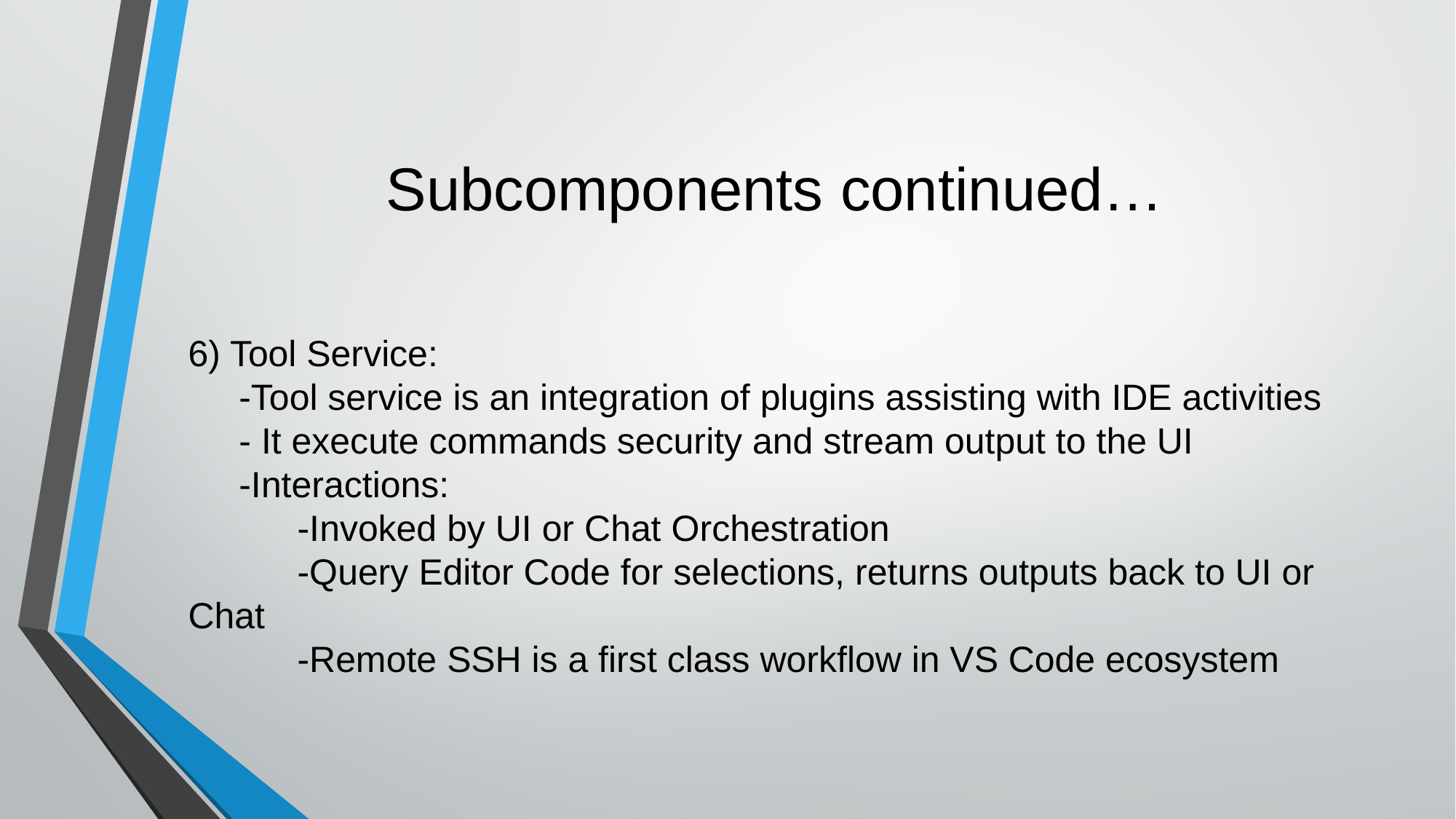

# Subcomponents continued…
6) Tool Service:
     -Tool service is an integration of plugins assisting with IDE activities
     - It execute commands security and stream output to the UI
     -Interactions:
	-Invoked by UI or Chat Orchestration
	-Query Editor Code for selections, returns outputs back to UI or Chat
	-Remote SSH is a first class workflow in VS Code ecosystem